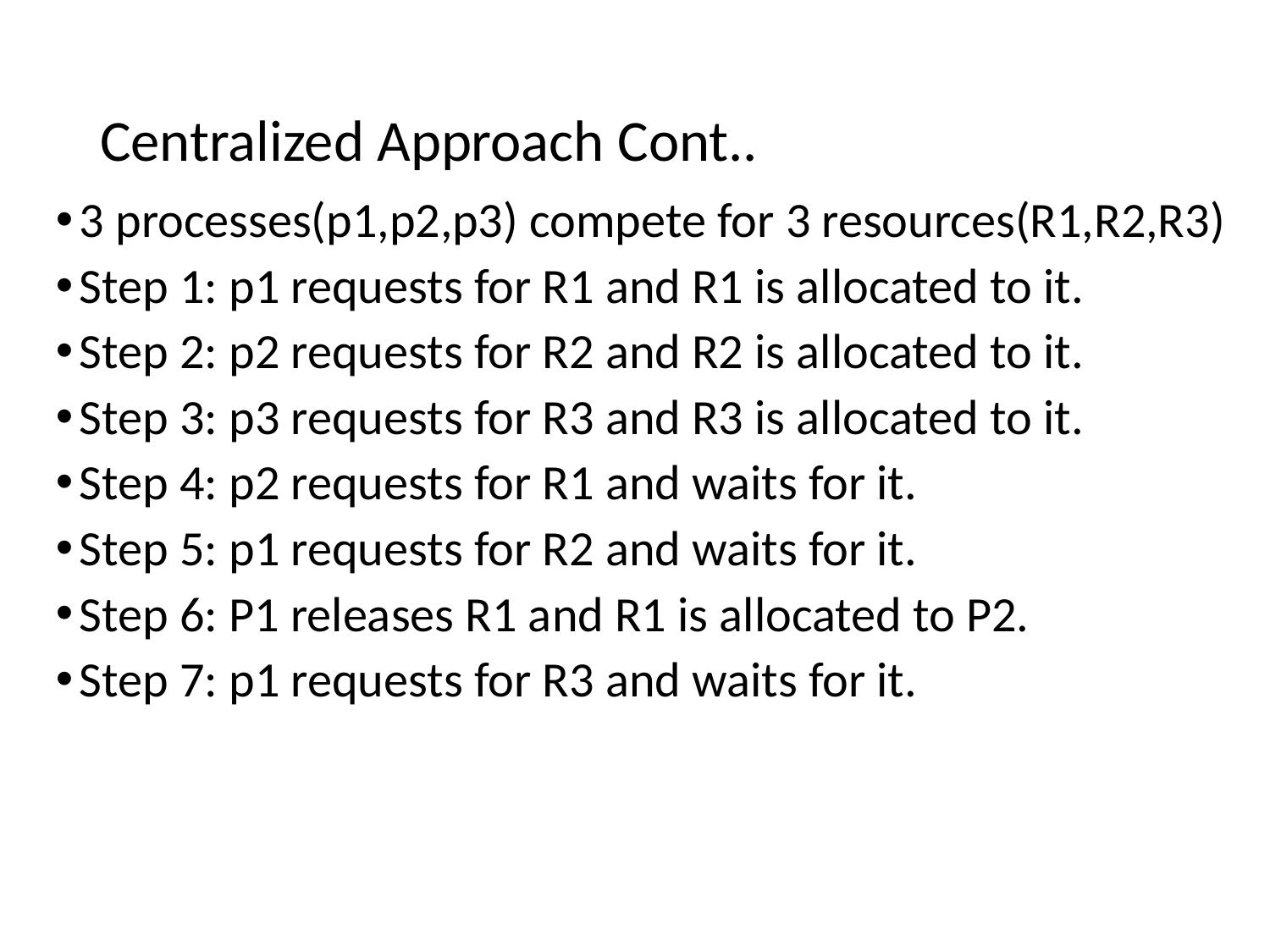

# Centralized Approach Cont..
3 processes(p1,p2,p3) compete for 3 resources(R1,R2,R3)
Step 1: p1 requests for R1 and R1 is allocated to it.
Step 2: p2 requests for R2 and R2 is allocated to it.
Step 3: p3 requests for R3 and R3 is allocated to it.
Step 4: p2 requests for R1 and waits for it.
Step 5: p1 requests for R2 and waits for it.
Step 6: P1 releases R1 and R1 is allocated to P2.
Step 7: p1 requests for R3 and waits for it.